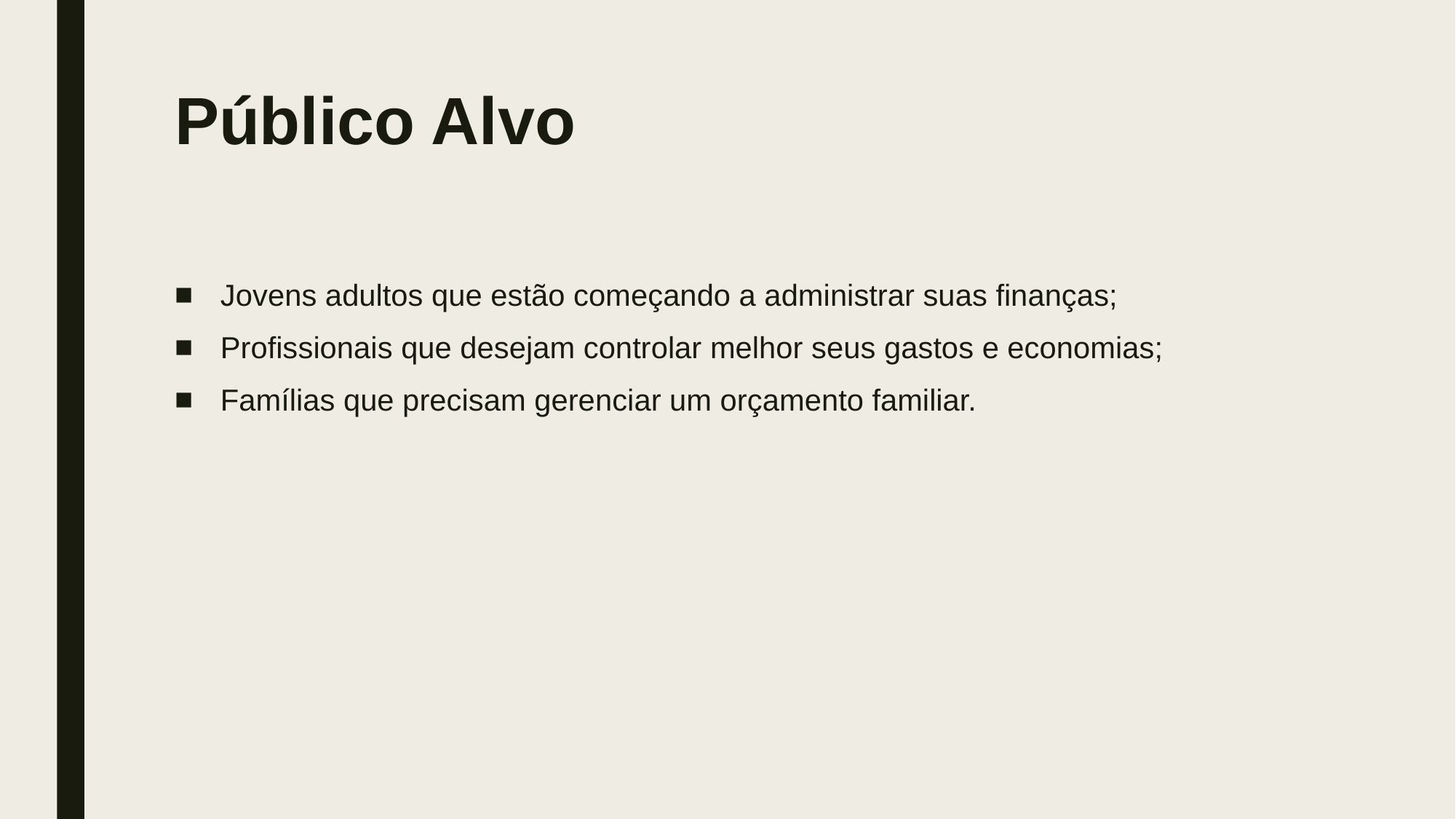

# Público Alvo
Jovens adultos que estão começando a administrar suas finanças;
Profissionais que desejam controlar melhor seus gastos e economias;
Famílias que precisam gerenciar um orçamento familiar.